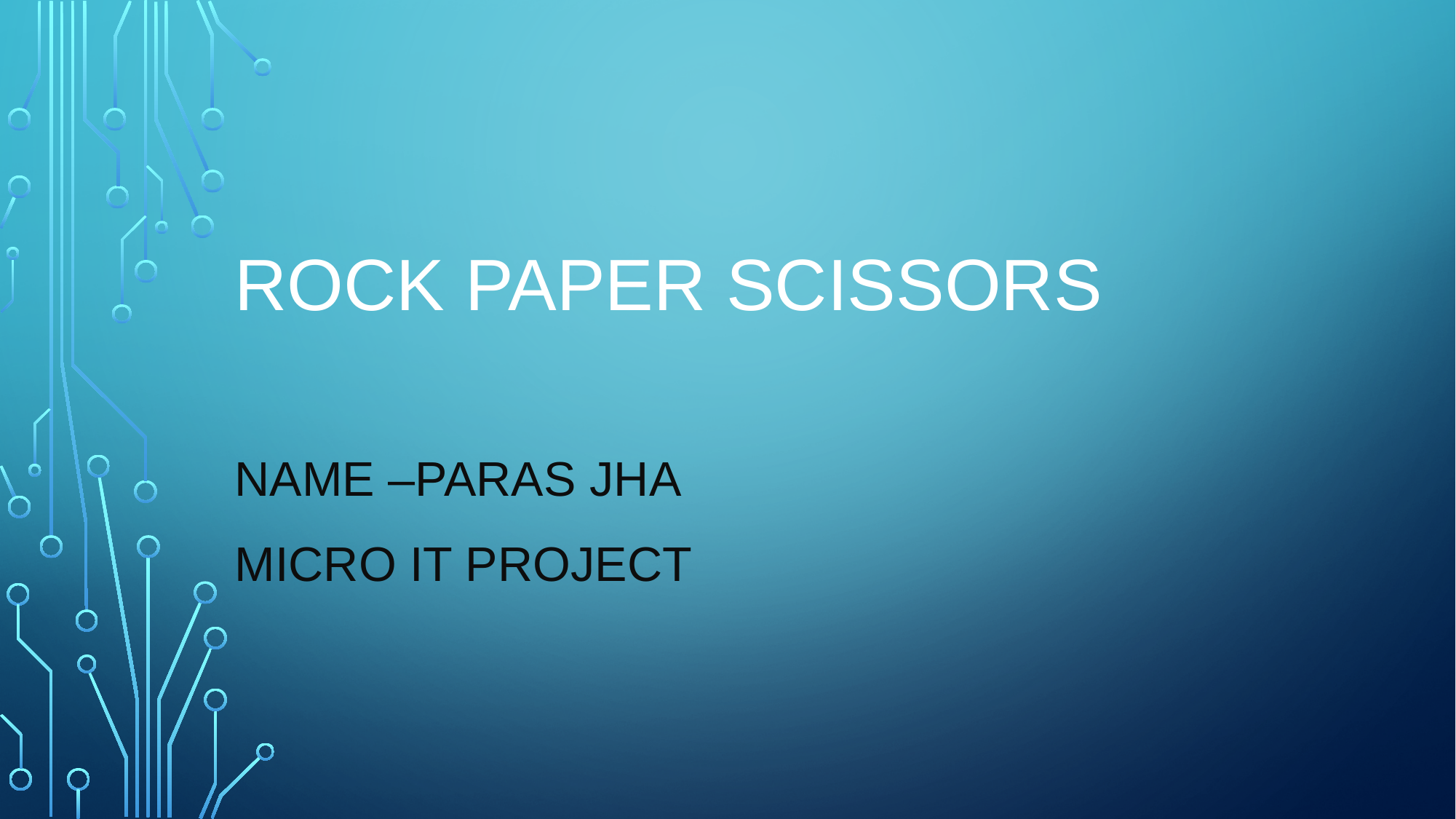

# Rock paper scissors
Name –paras jha
Micro IT project